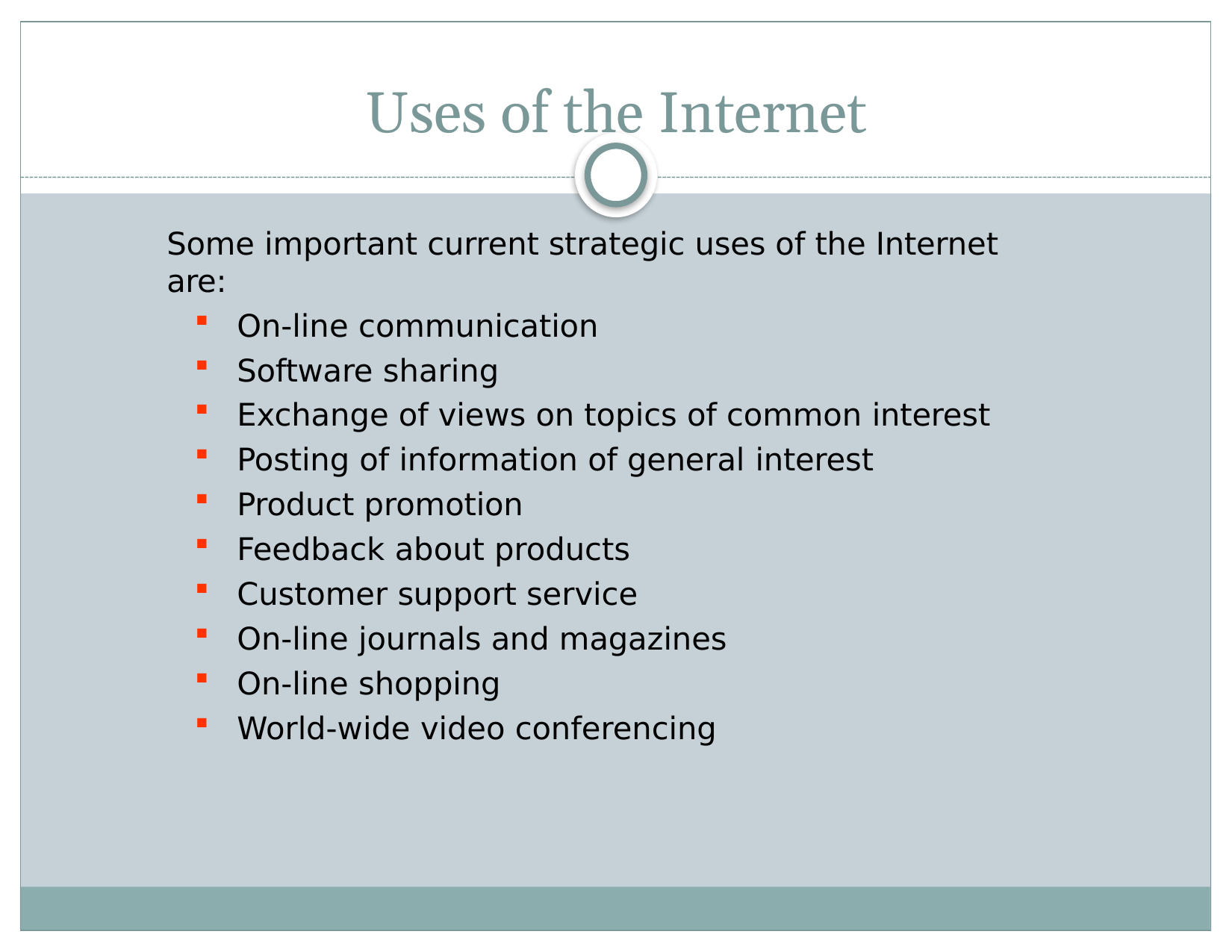

# Uses of the Internet
Some important current strategic uses of the Internet  are:
On-line communication
Software sharing
Exchange of views on topics of common interest
Posting of information of general interest
Product promotion
Feedback about products
Customer support service
On-line journals and magazines
On-line shopping
World-wide video conferencing